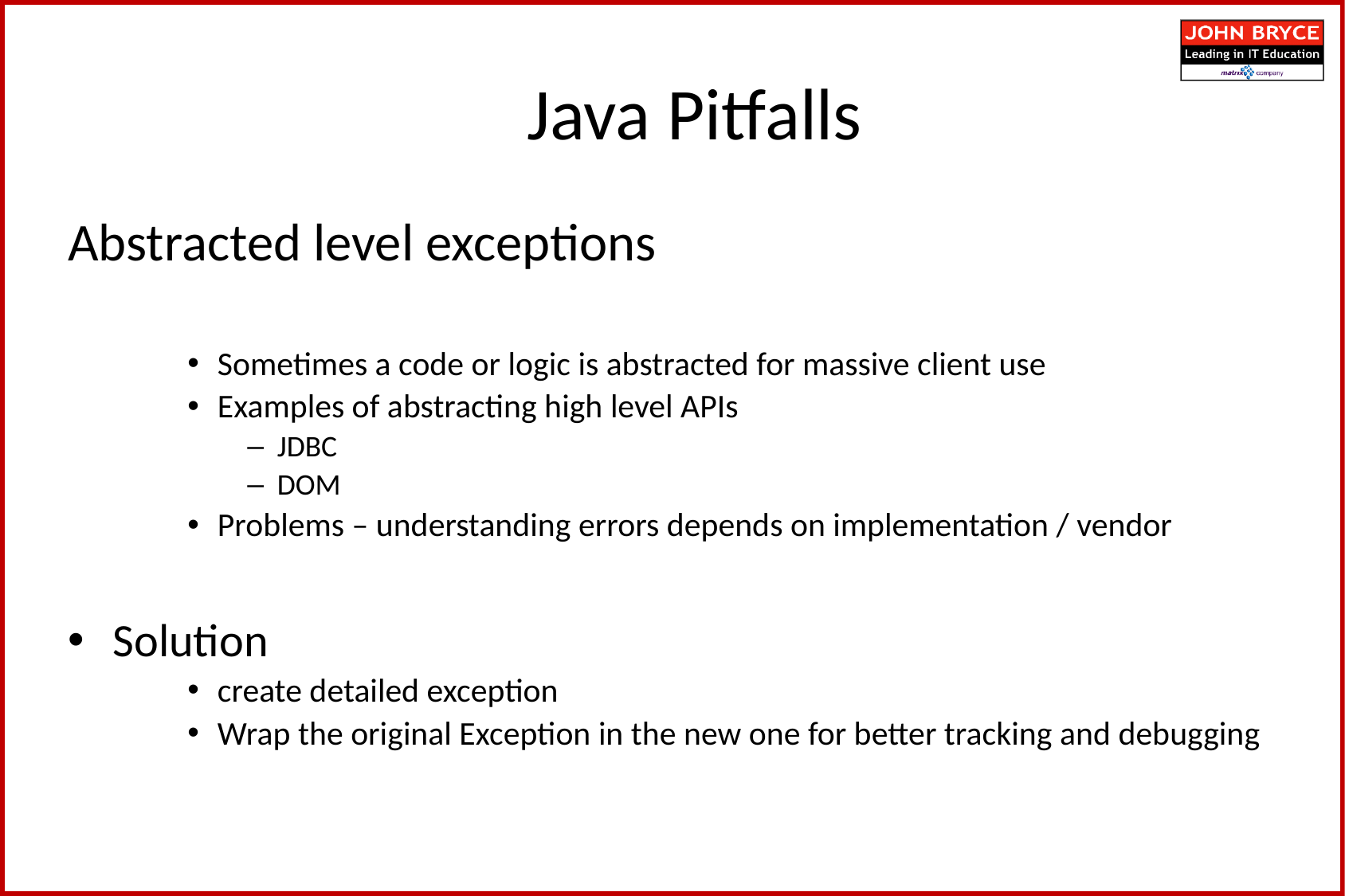

Java Pitfalls
Abstracted level exceptions

Sometimes a code or logic is abstracted for massive client use
Examples of abstracting high level APIs
JDBC
DOM
Problems – understanding errors depends on implementation / vendor

Solution
create detailed exception
Wrap the original Exception in the new one for better tracking and debugging